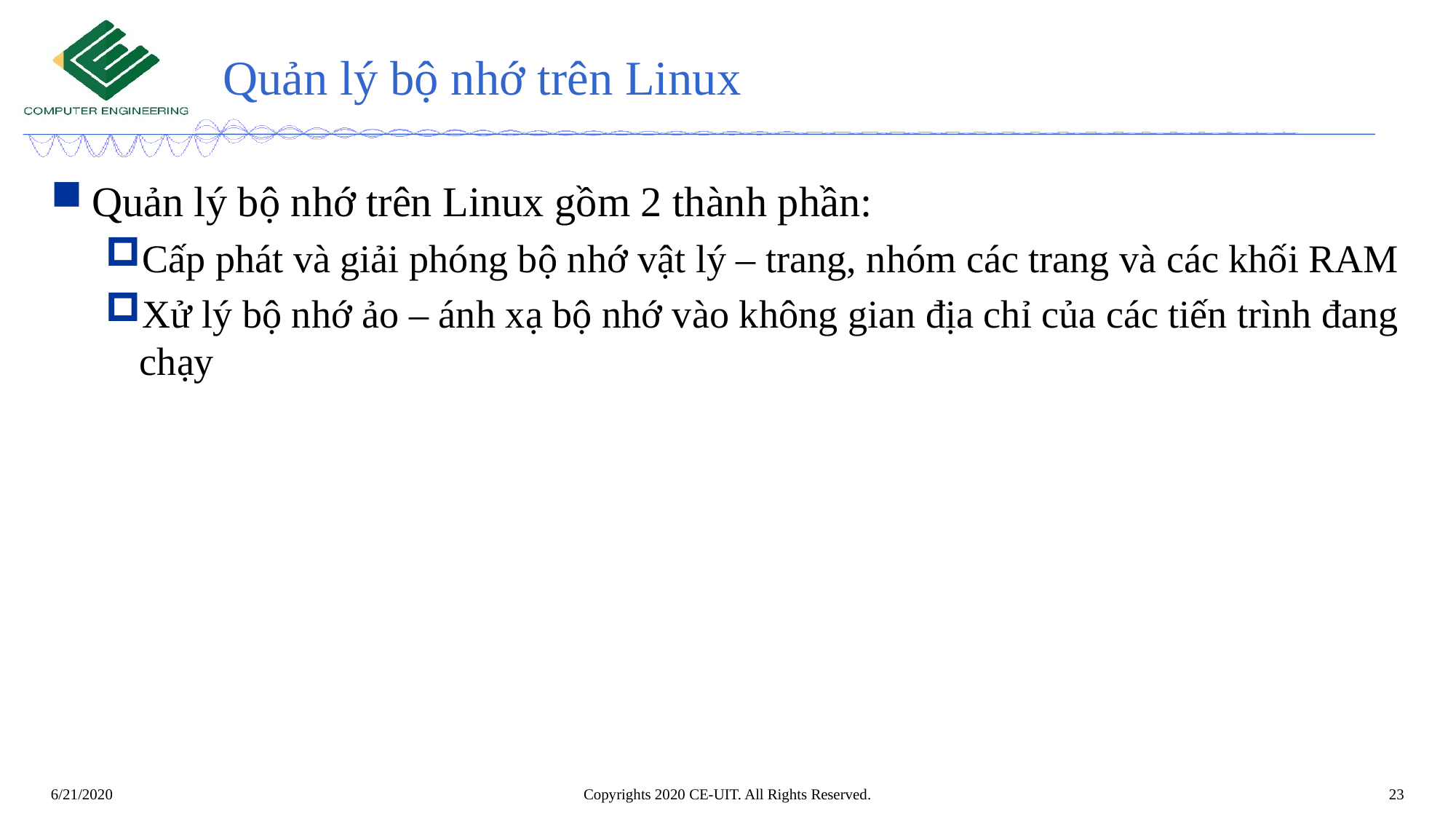

# Quản lý bộ nhớ trên Linux
Quản lý bộ nhớ trên Linux gồm 2 thành phần:
Cấp phát và giải phóng bộ nhớ vật lý – trang, nhóm các trang và các khối RAM
Xử lý bộ nhớ ảo – ánh xạ bộ nhớ vào không gian địa chỉ của các tiến trình đang chạy

Copyrights 2020 CE-UIT. All Rights Reserved.
23
6/21/2020